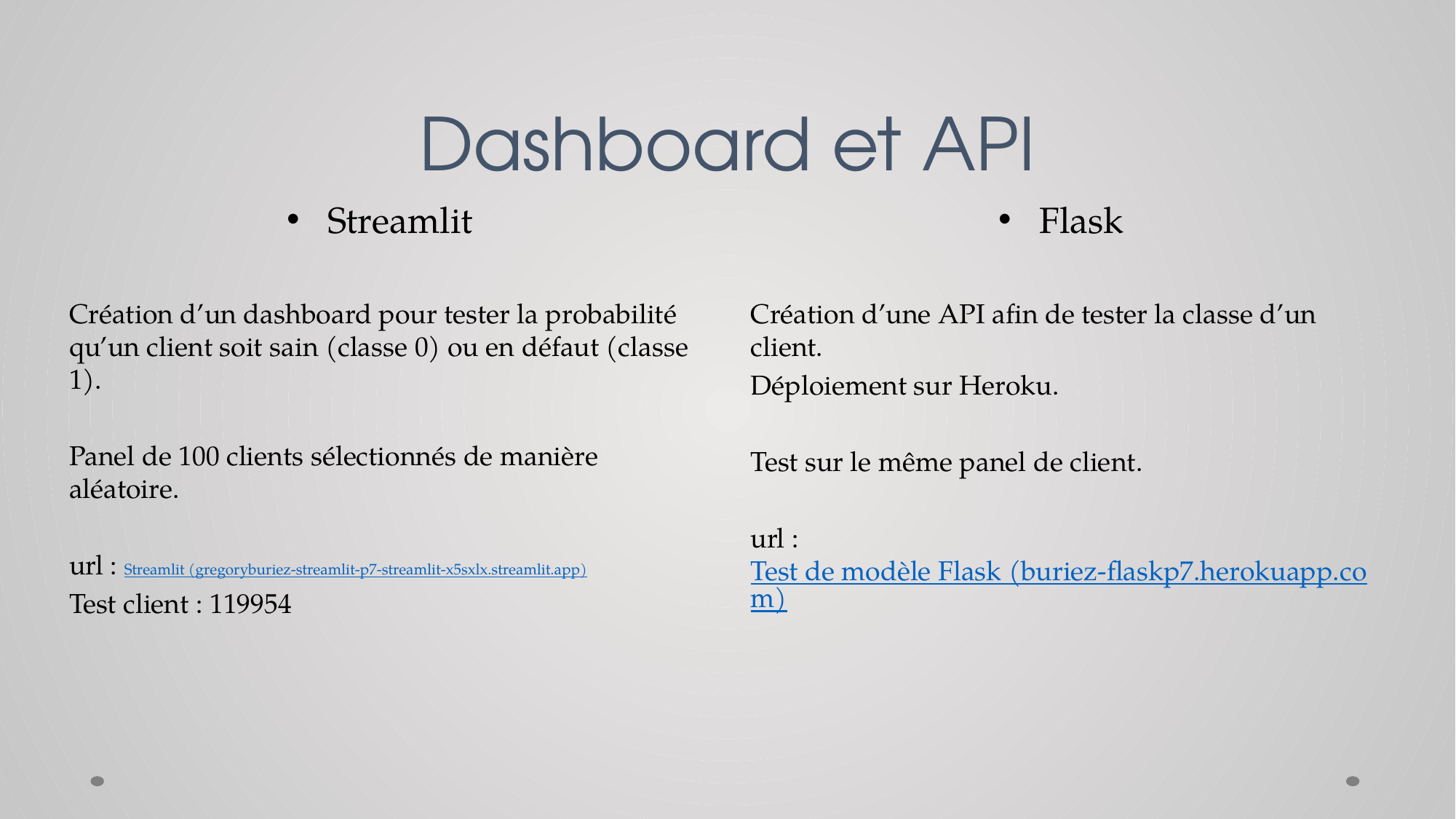

# Dashboard et API
Streamlit

Création d’un dashboard pour tester la probabilité qu’un client soit sain (classe 0) ou en défaut (classe 1).

Panel de 100 clients sélectionnés de manière aléatoire.

url : Streamlit (gregoryburiez-streamlit-p7-streamlit-x5sxlx.streamlit.app)
Test client : 119954
Flask

Création d’une API afin de tester la classe d’un client.
Déploiement sur Heroku.

Test sur le même panel de client.

url : Test de modèle Flask (buriez-flaskp7.herokuapp.com)